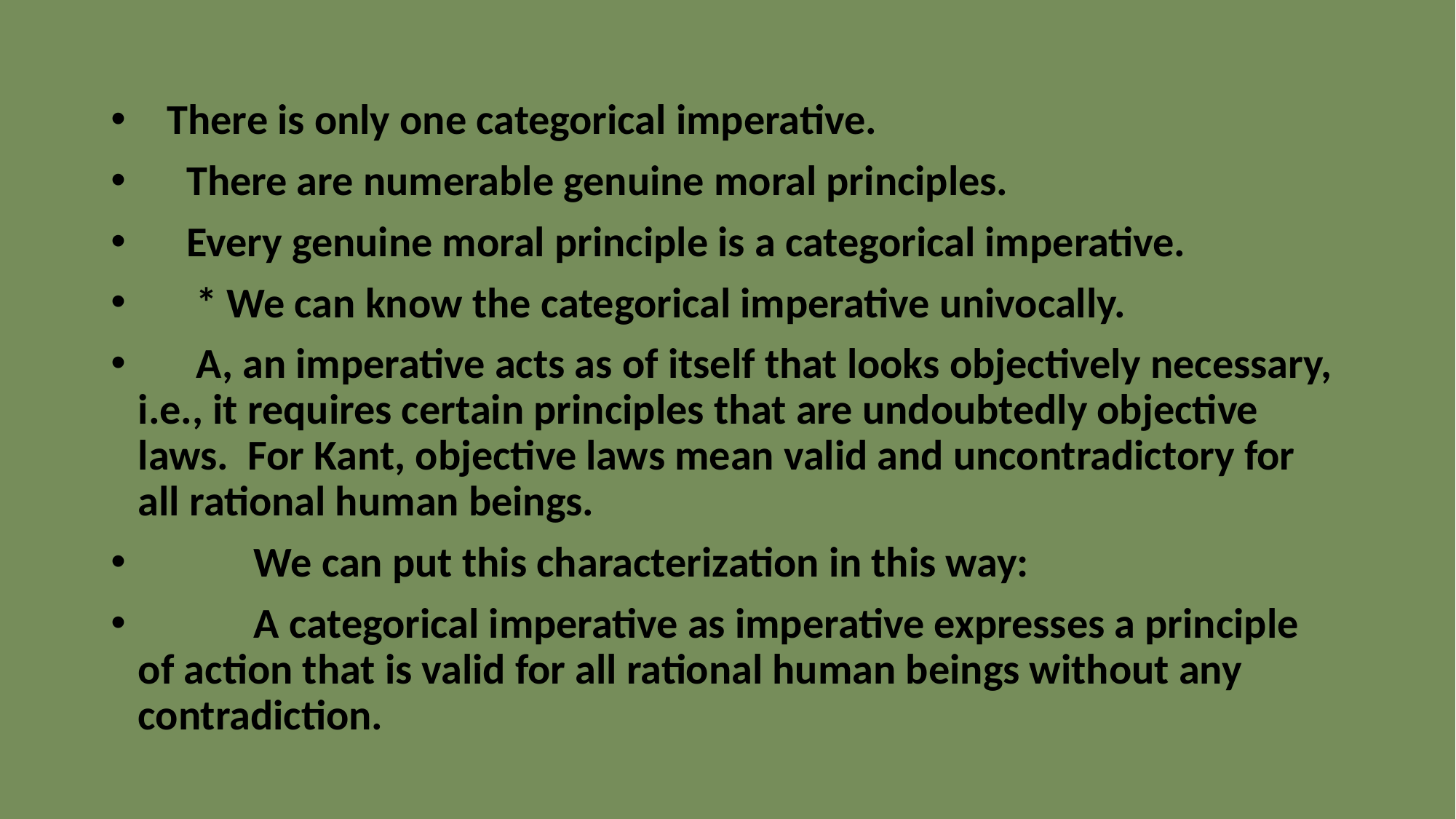

#
   There is only one categorical imperative.
     There are numerable genuine moral principles.
     Every genuine moral principle is a categorical imperative.
      * We can know the categorical imperative univocally.
      A, an imperative acts as of itself that looks objectively necessary, i.e., it requires certain principles that are undoubtedly objective laws.  For Kant, objective laws mean valid and uncontradictory for all rational human beings.
            We can put this characterization in this way:
            A categorical imperative as imperative expresses a principle of action that is valid for all rational human beings without any contradiction.